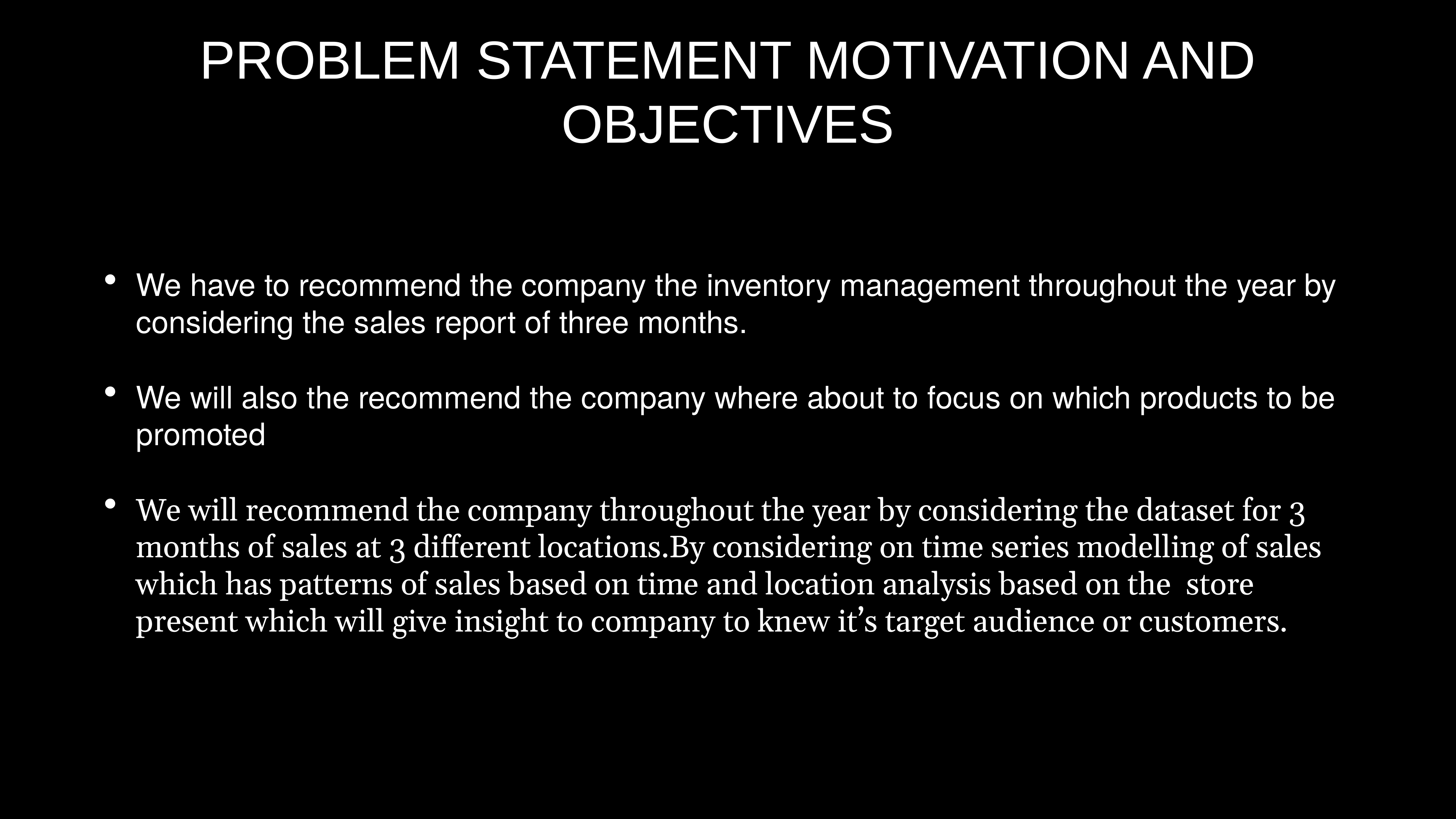

# PROBLEM STATEMENT MOTIVATION AND OBJECTIVES

We have to recommend the company the inventory management throughout the year by considering the sales report of three months.
We will also the recommend the company where about to focus on which products to be promoted
We will recommend the company throughout the year by considering the dataset for 3 months of sales at 3 different locations.By considering on time series modelling of sales which has patterns of sales based on time and location analysis based on the  store present which will give insight to company to knew it’s target audience or customers.

We will recommend the company throughout the year by considering the dataset for 3 months of sales at 3 different locations.By considering on time series modelling of sales which has patterns of sales based on time and location analysis based on the  store present which will give insight to company to knew it’s target audience or customers.
We will recommend the company throughout the year by considering the dataset for 3 months of sales at 3 different locations.By considering on time series modelling of sales which has patterns of sales based on time and location analysis based on the  store present which will give insight to company to knew it’s target audience or customers.